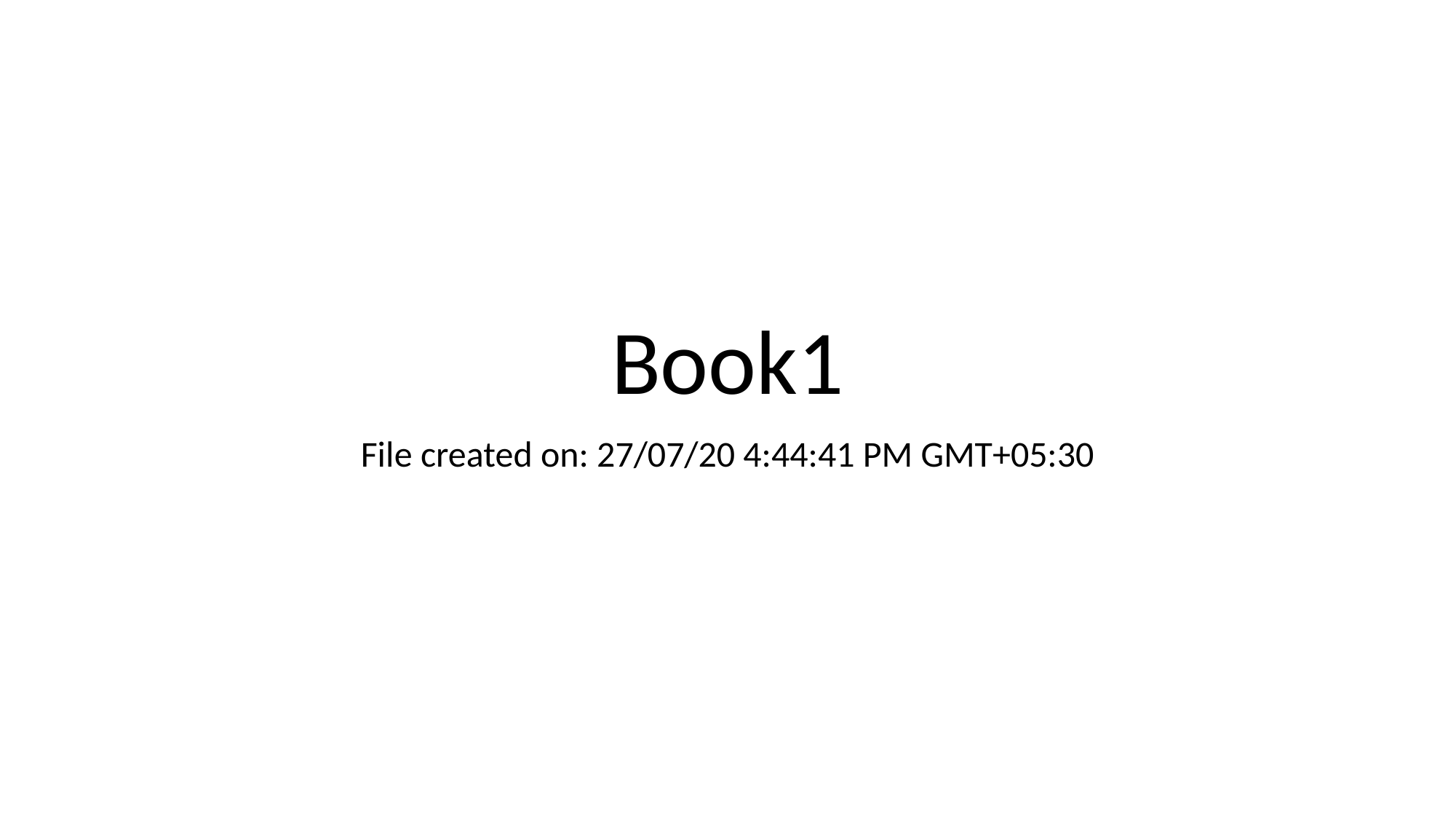

# Book1
File created on: 27/07/20 4:44:41 PM GMT+05:30